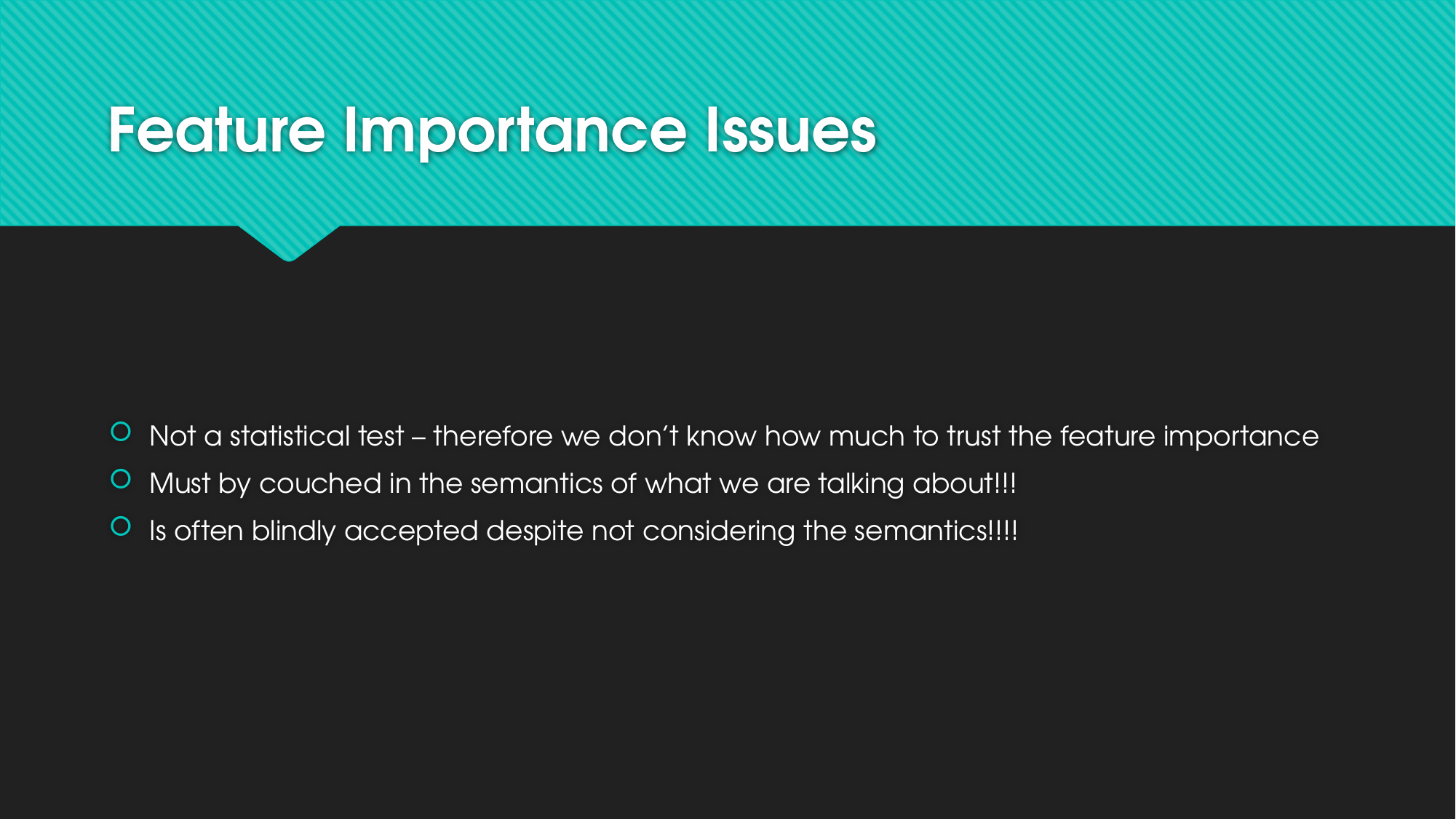

# Feature Importance Issues
Not a statistical test – therefore we don’t know how much to trust the feature importance
Must by couched in the semantics of what we are talking about!!!
Is often blindly accepted despite not considering the semantics!!!!